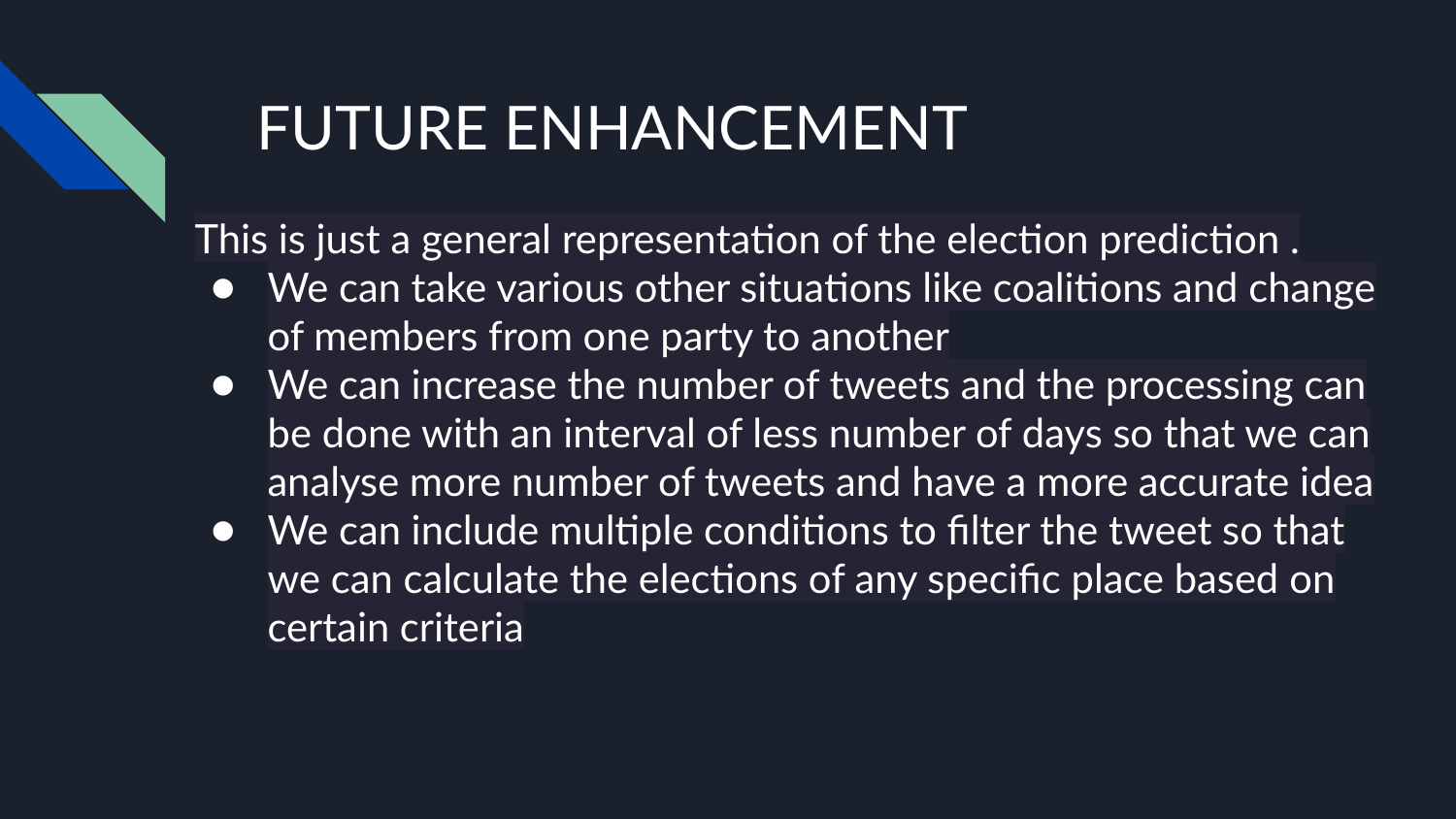

FUTURE ENHANCEMENT
This is just a general representation of the election prediction .
We can take various other situations like coalitions and change of members from one party to another
We can increase the number of tweets and the processing can be done with an interval of less number of days so that we can analyse more number of tweets and have a more accurate idea
We can include multiple conditions to filter the tweet so that we can calculate the elections of any specific place based on certain criteria